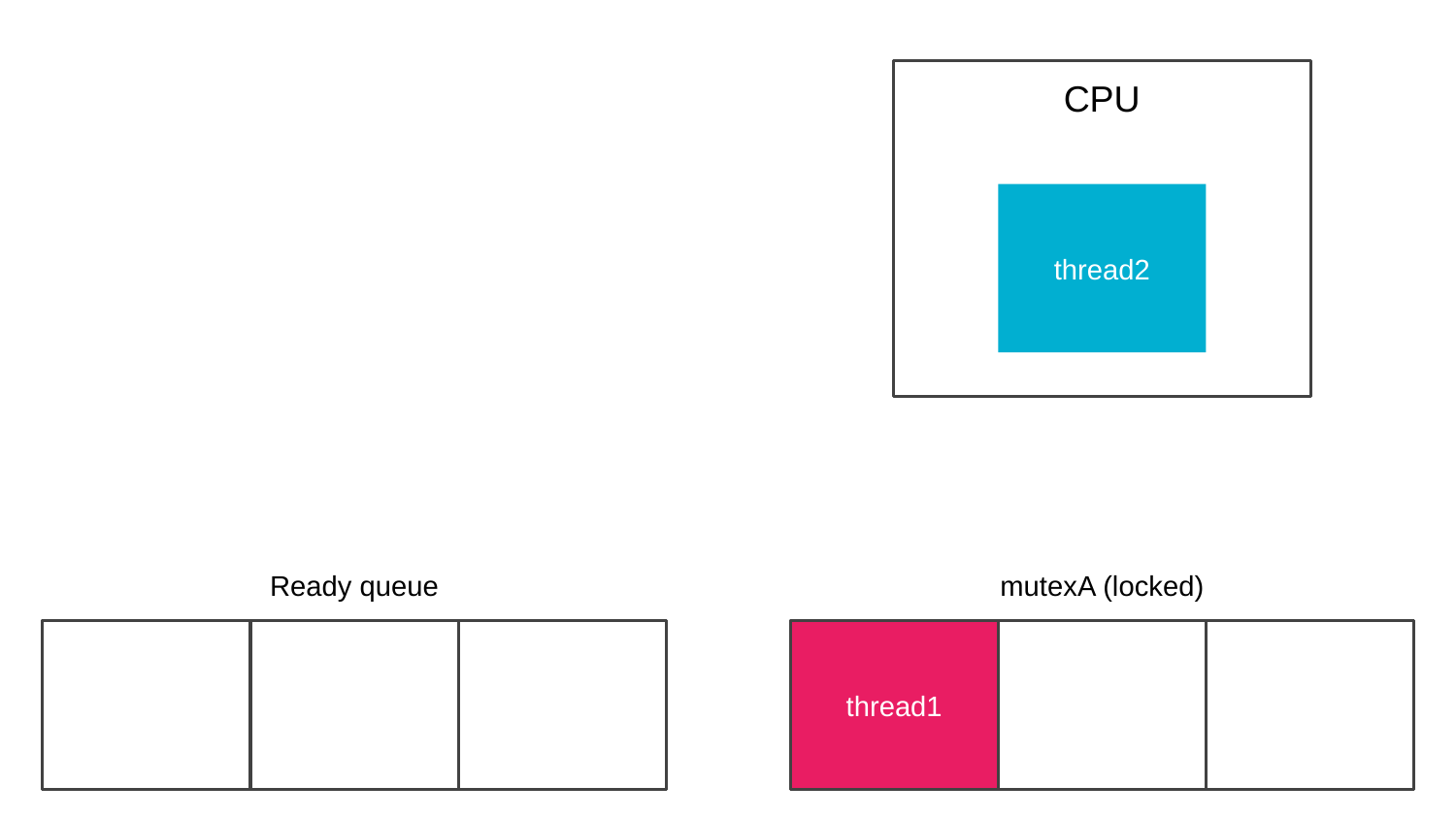

CPU
thread2

Ready queue

mutexA (locked)

thread1